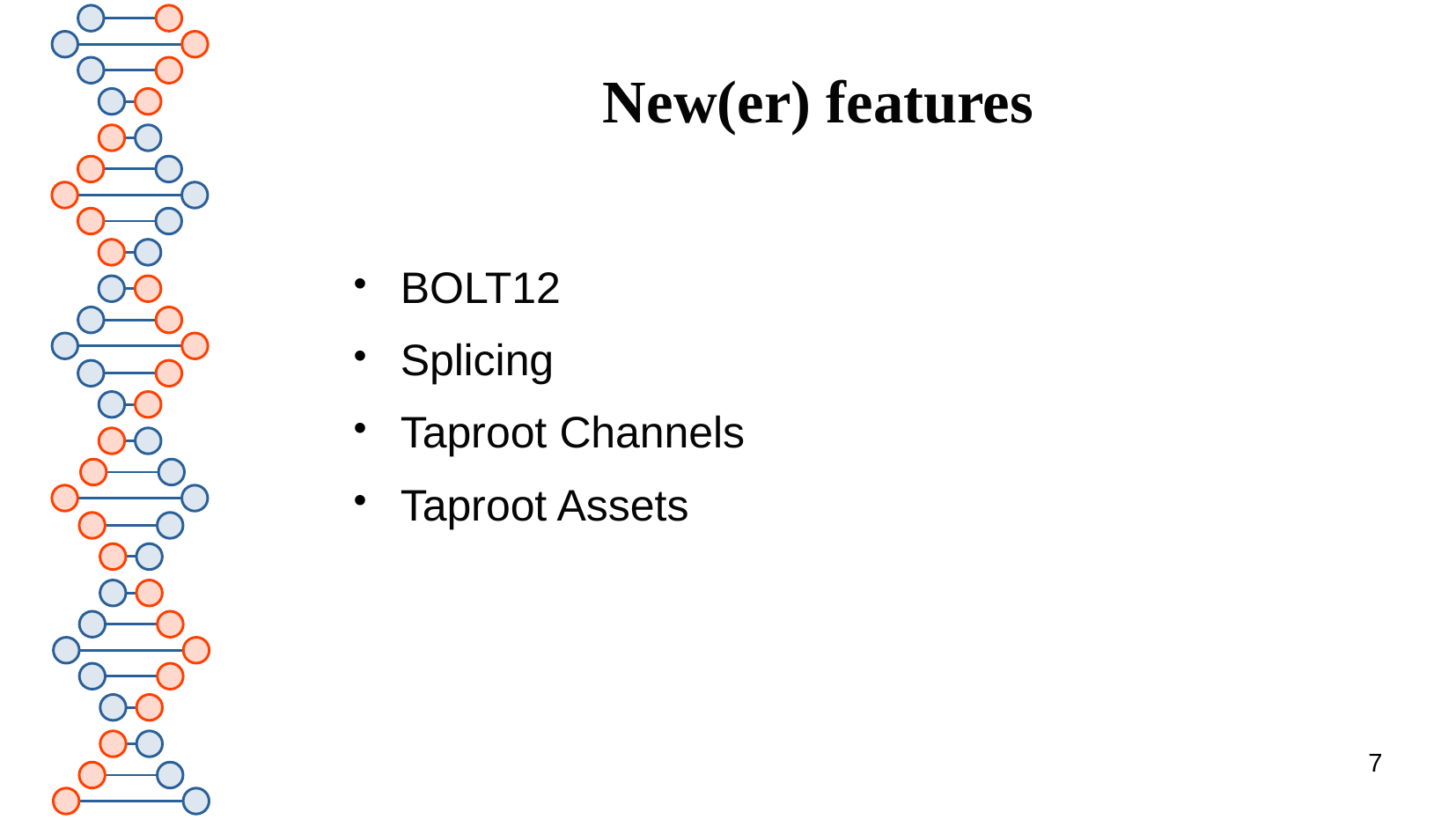

# New(er) features

BOLT12
Splicing
Taproot Channels
Taproot Assets
7